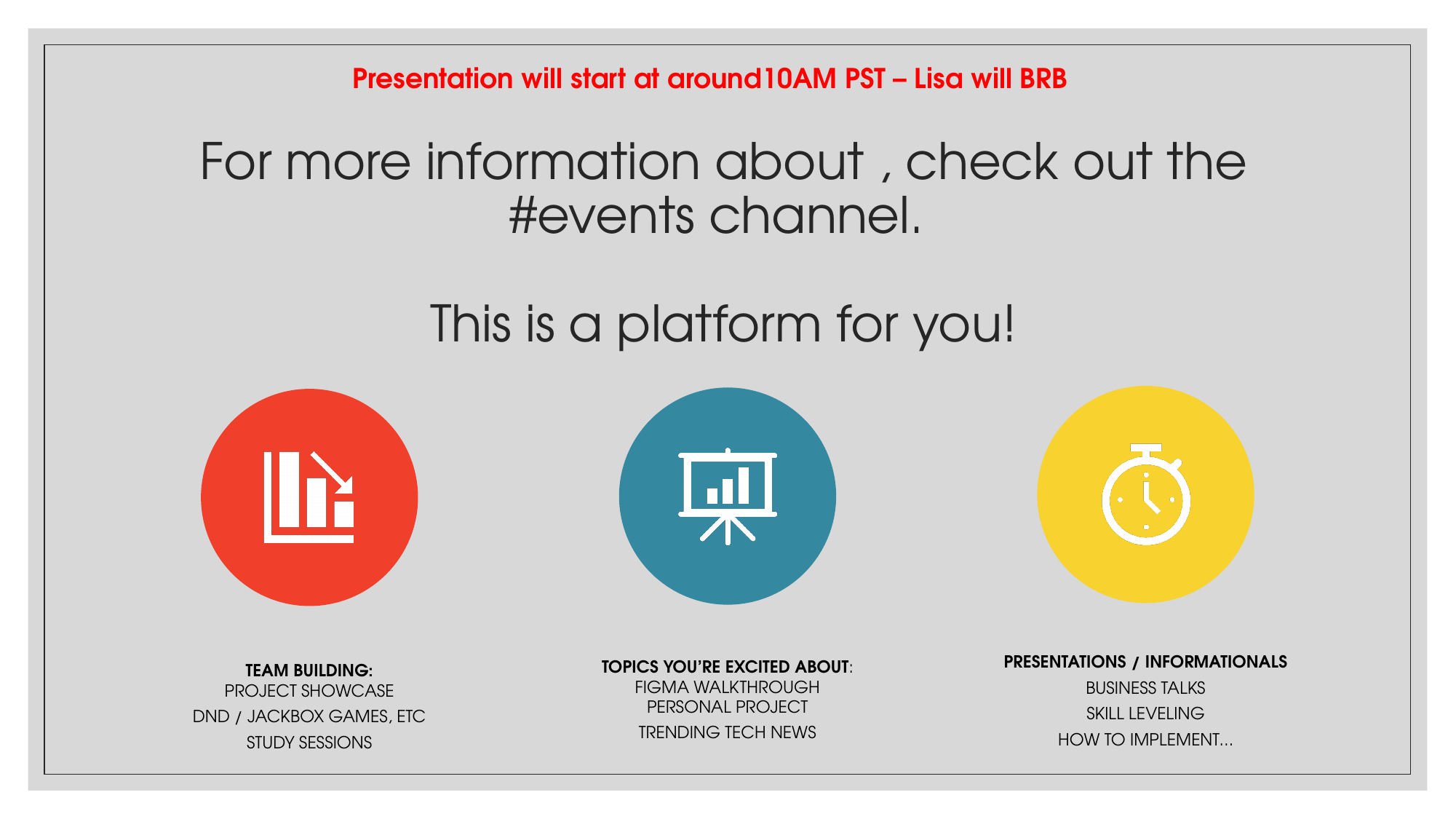

Presentation will start at around10AM PST – Lisa will BRB
# For more information about , check out the #events channel. This is a platform for you!
Team Building:
Project Showcase
DND / Jackbox games, etc
Study Sessions
Topics you’re excited about:
Figma walkthrough
Personal Project
Trending Tech News

Presentations / Informationals
Business talks
Skill Leveling
How to implement…